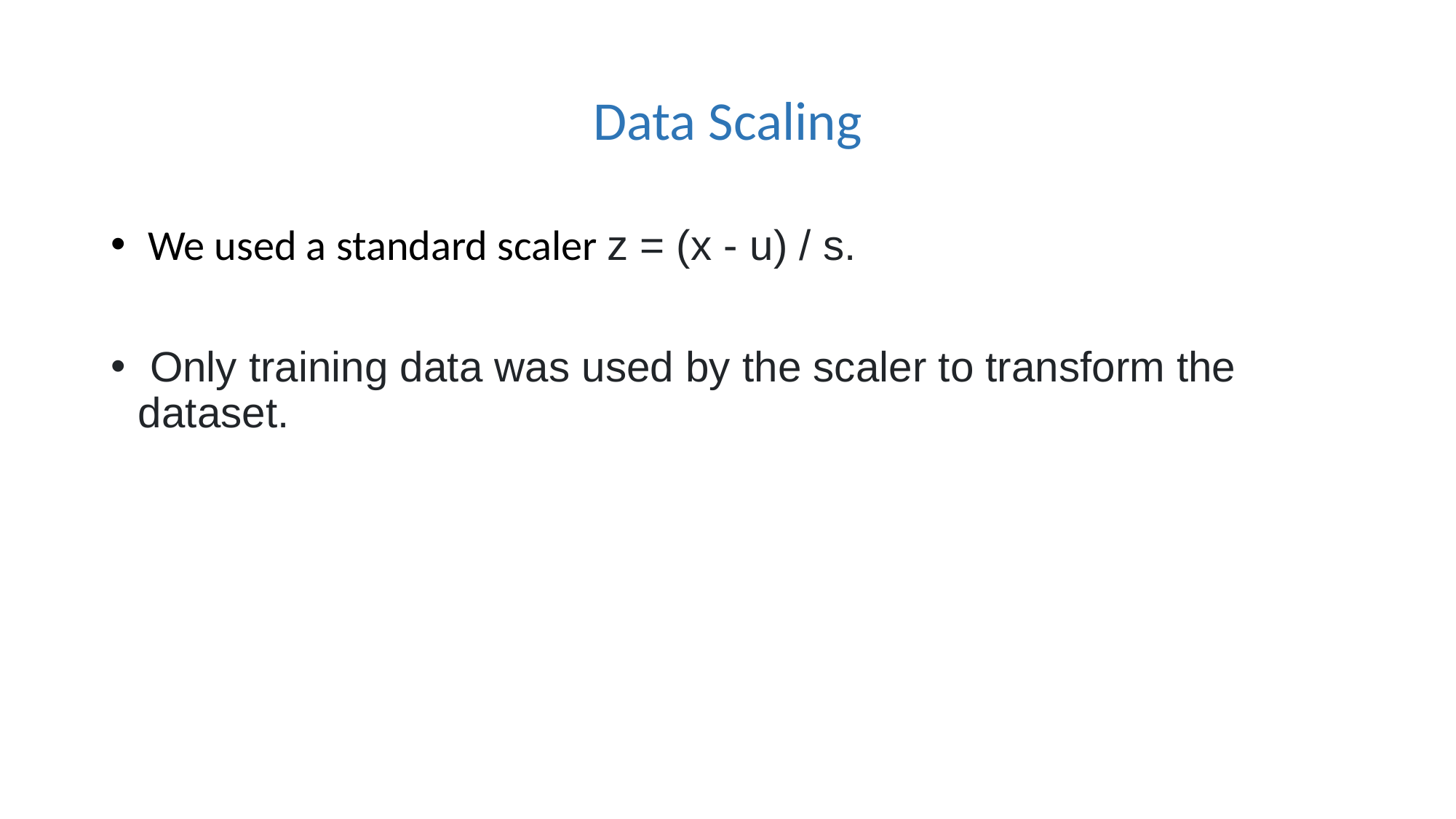

# Data Scaling
 We used a standard scaler z = (x - u) / s.

 Only training data was used by the scaler to transform the dataset.